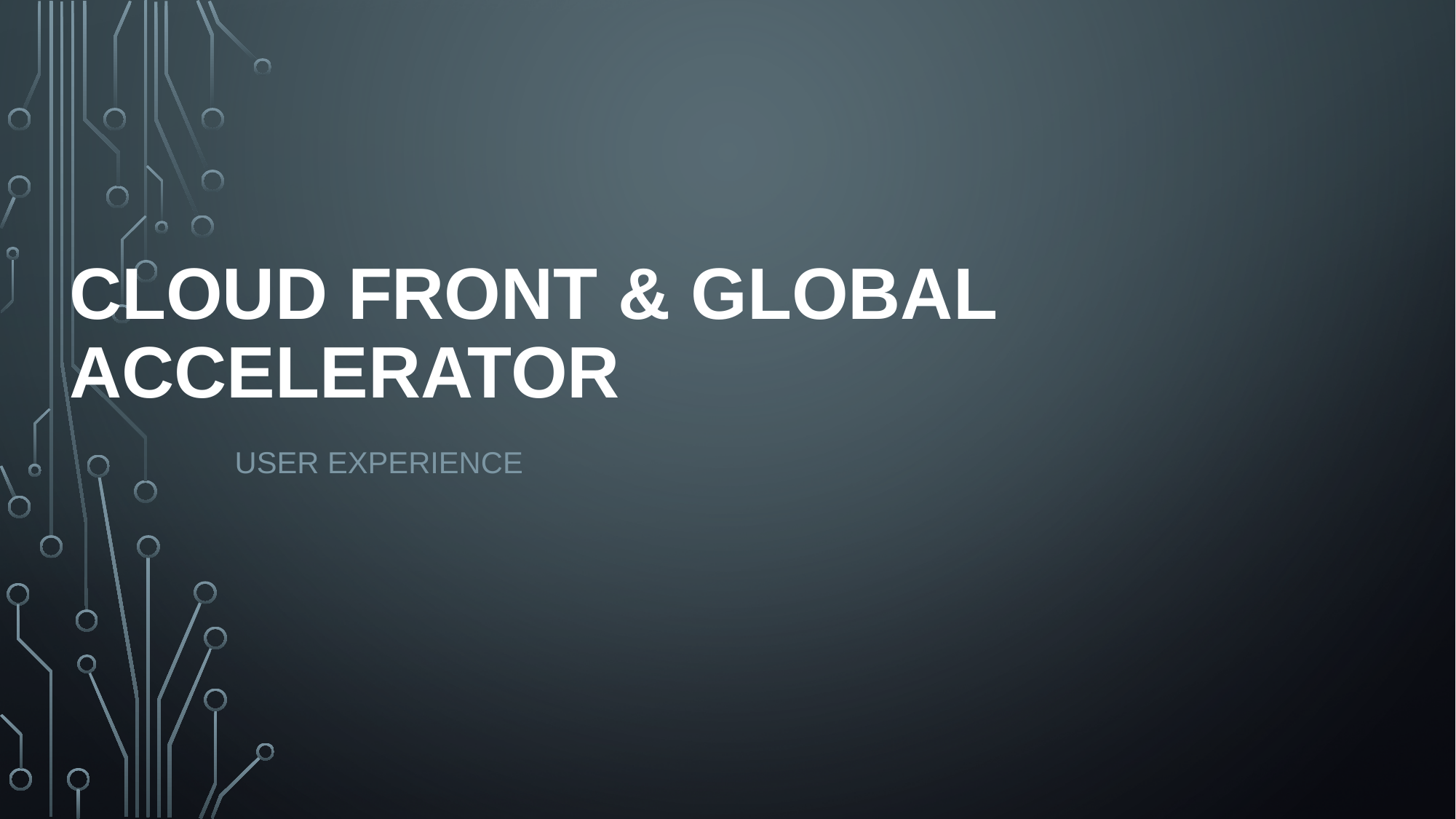

# Cloud front & Global Accelerator
User experience